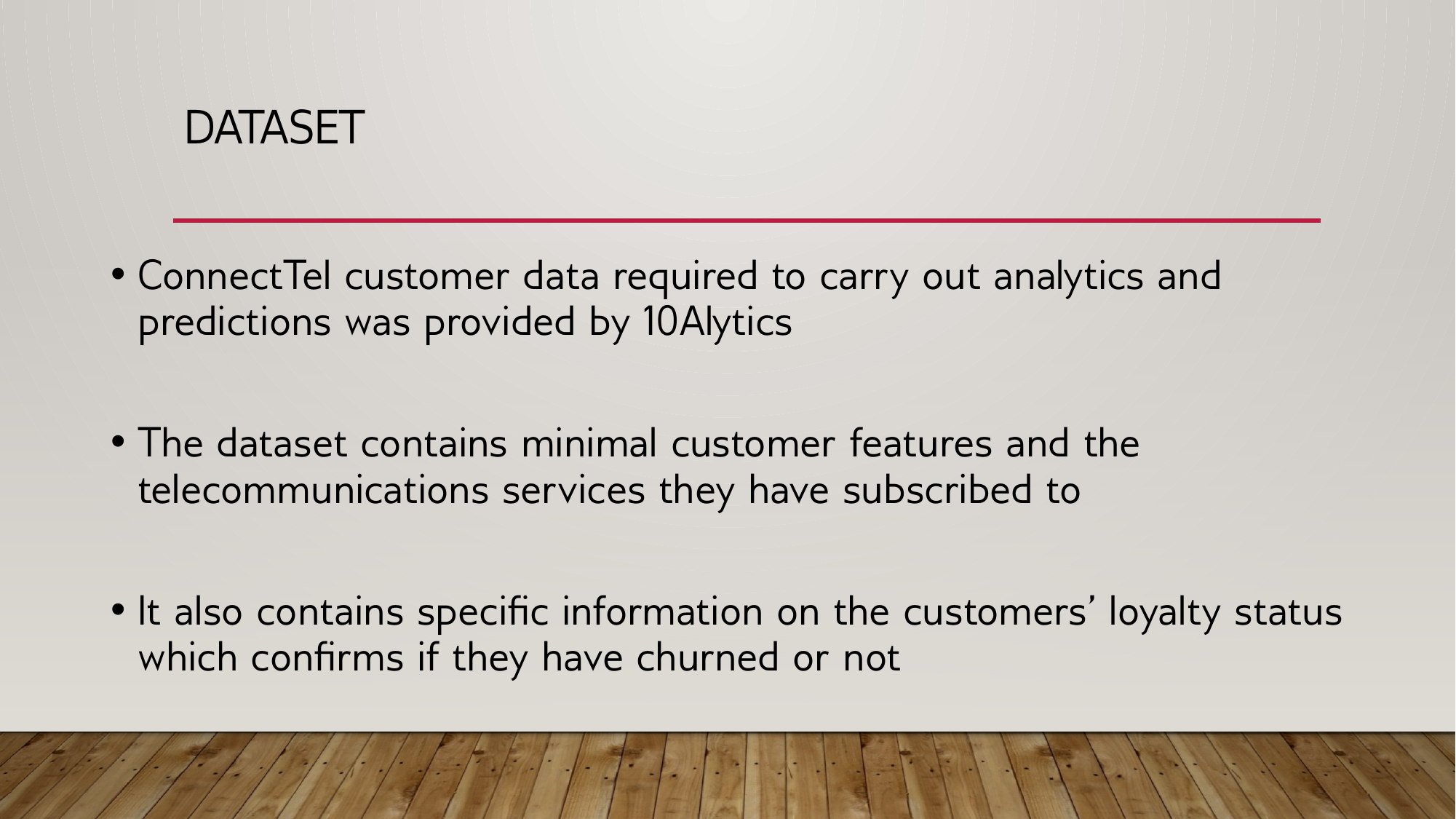

# Dataset
ConnectTel customer data required to carry out analytics and predictions was provided by 10Alytics

The dataset contains minimal customer features and the telecommunications services they have subscribed to

It also contains specific information on the customers’ loyalty status which confirms if they have churned or not